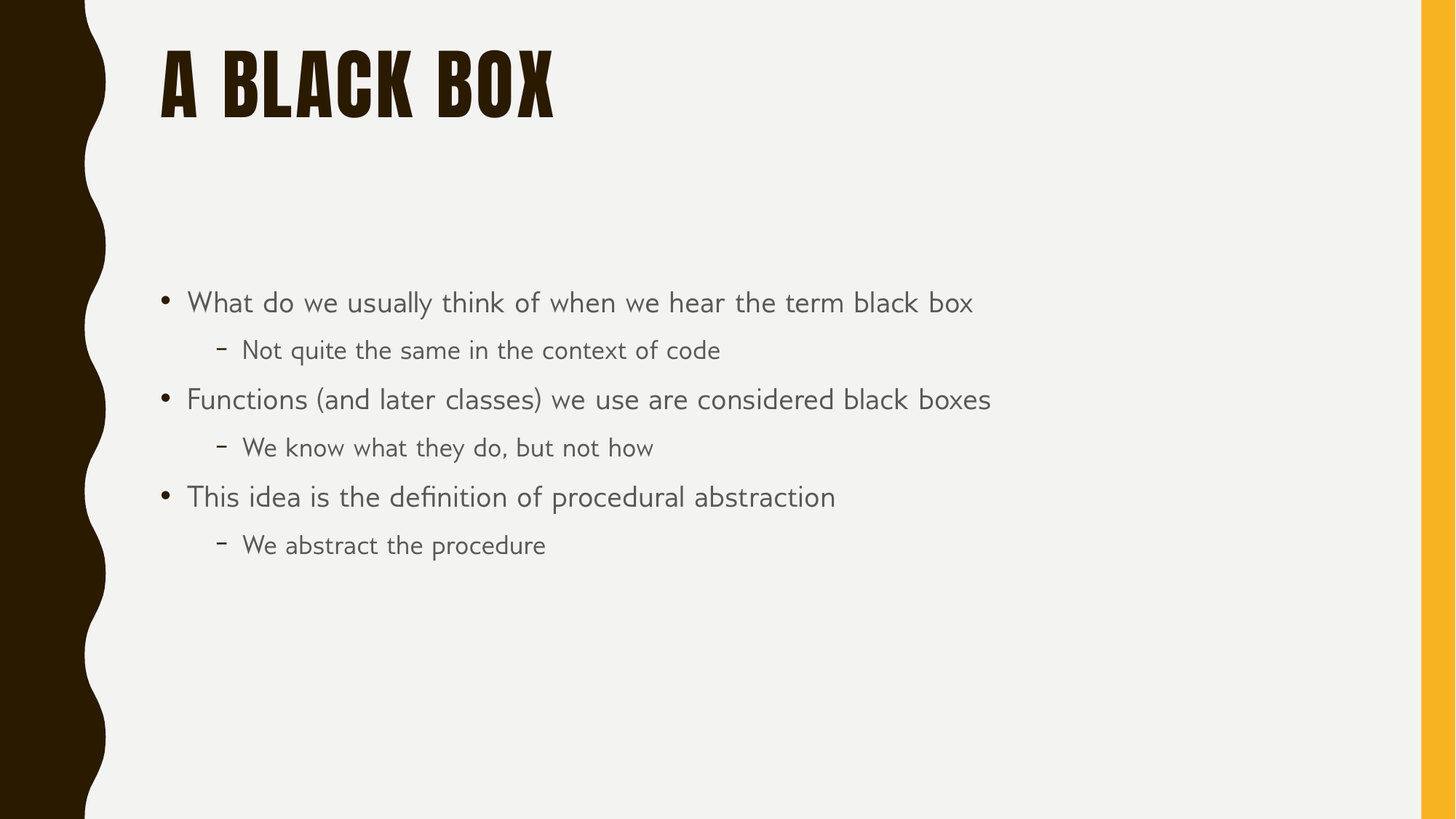

# A Black Box
What do we usually think of when we hear the term black box
Not quite the same in the context of code
Functions (and later classes) we use are considered black boxes
We know what they do, but not how
This idea is the definition of procedural abstraction
We abstract the procedure